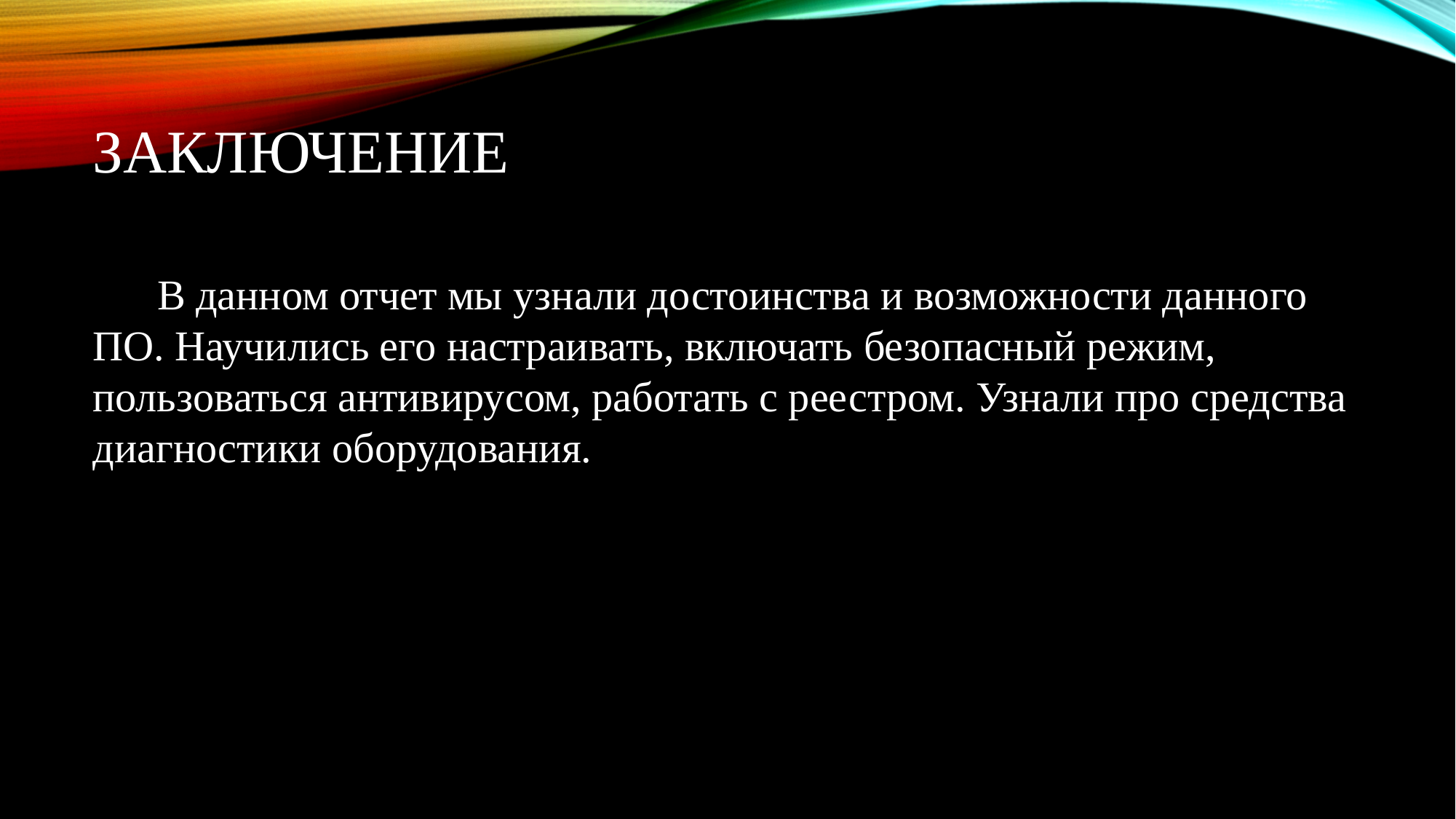

# заключение
В данном отчет мы узнали достоинства и возможности данного ПО. Научились его настраивать, включать безопасный режим, пользоваться антивирусом, работать с реестром. Узнали про средства диагностики оборудования.